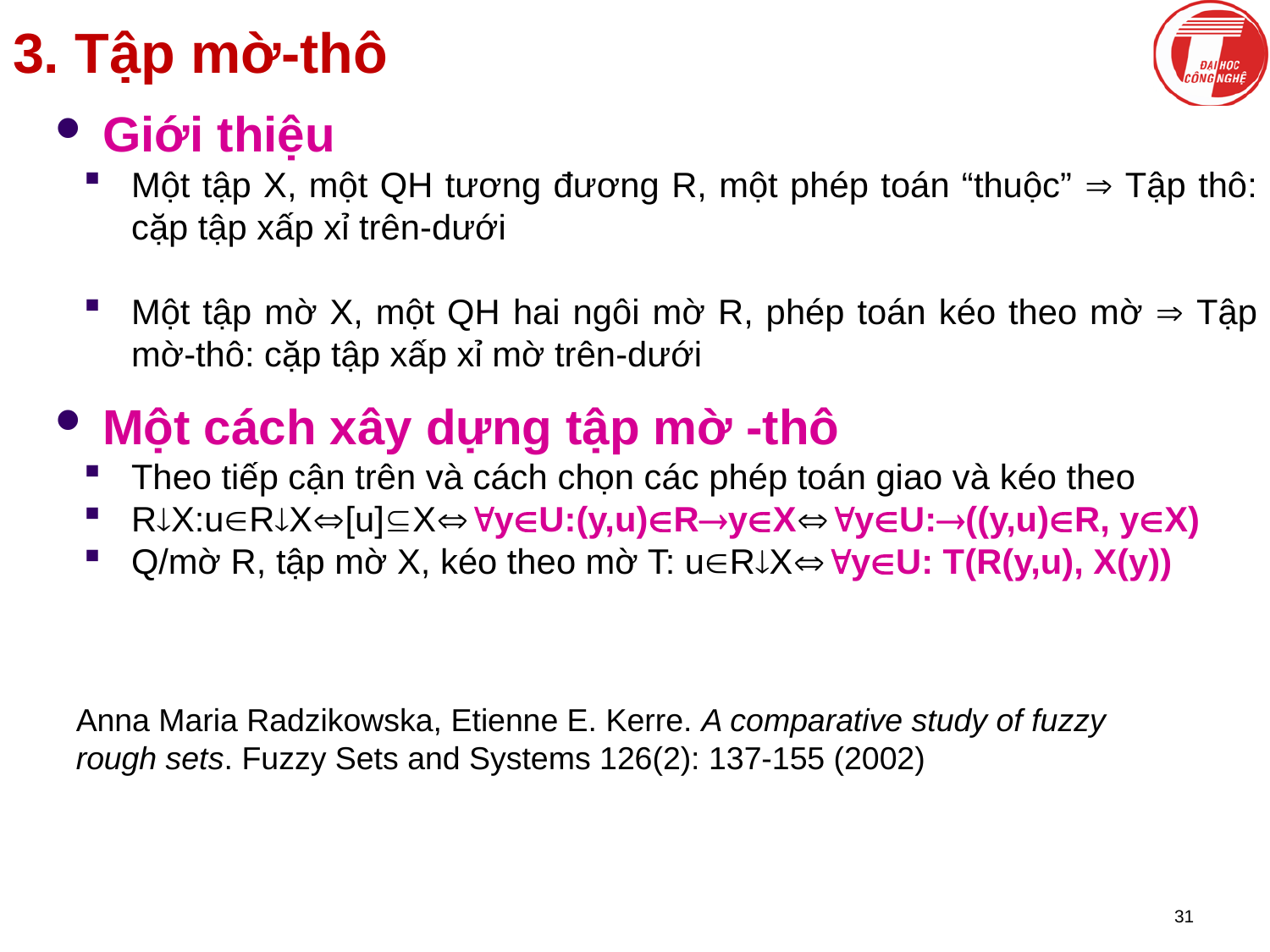

# 3. Tập mờ-thô
Giới thiệu
Một tập X, một QH tương đương R, một phép toán “thuộc” ⇒ Tập thô: cặp tập xấp xỉ trên-dưới

Một tập mờ X, một QH hai ngôi mờ R, phép toán kéo theo mờ ⇒ Tập mờ-thô: cặp tập xấp xỉ mờ trên-dưới
Một cách xây dựng tập mờ -thô
Theo tiếp cận trên và cách chọn các phép toán giao và kéo theo
R↓X:u∈R↓X⇔[u]⊆X⇔∀y∈U:(y,u)∈R→y∈X⇔∀y∈U:→((y,u)∈R, y∈X)
Q/mờ R, tập mờ X, kéo theo mờ T: u∈R↓X⇔∀y∈U: T(R(y,u), X(y))

Anna Maria Radzikowska, Etienne E. Kerre. A comparative study of fuzzy rough sets. Fuzzy Sets and Systems 126(2): 137-155 (2002)
31